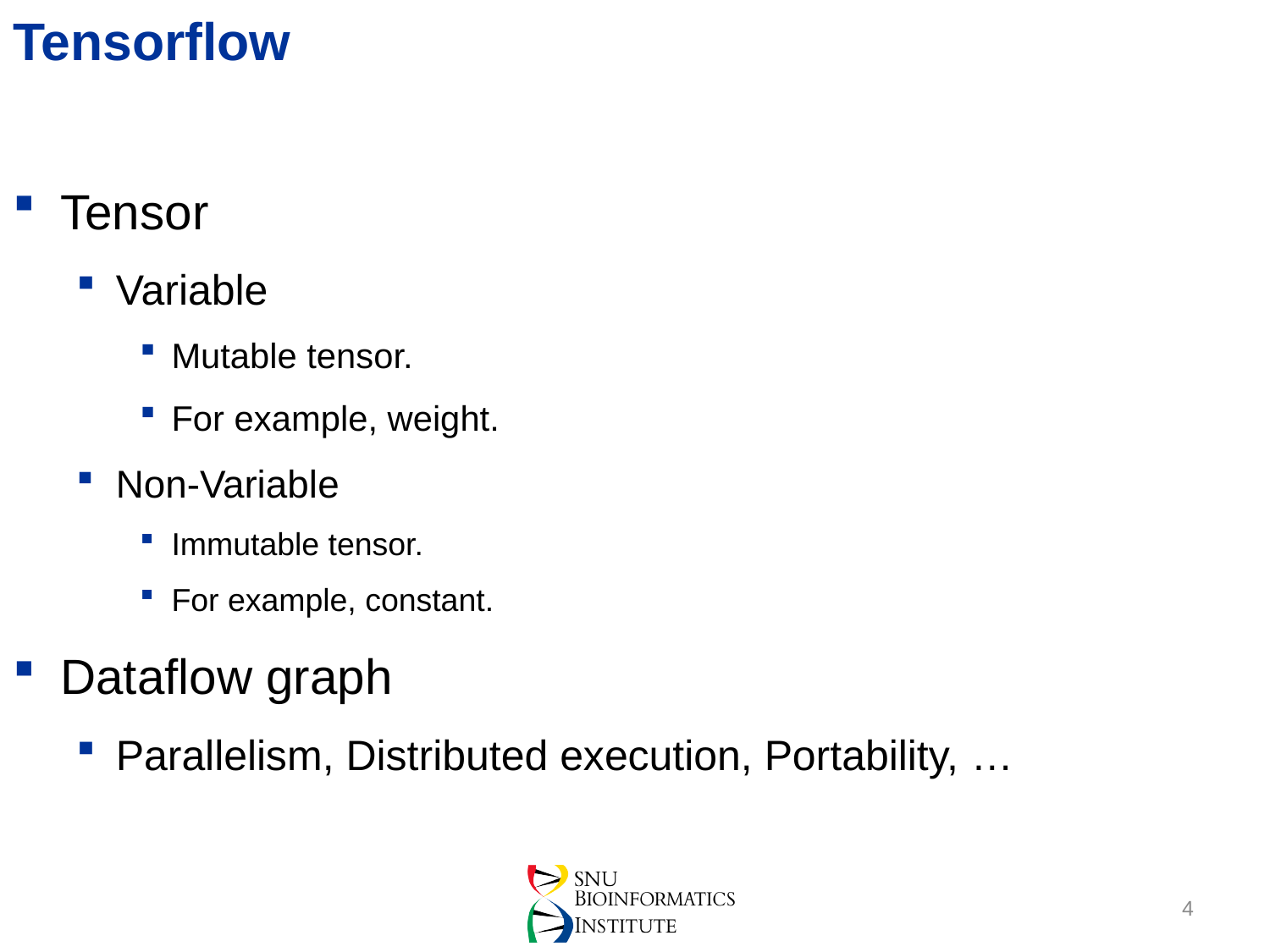

# Tensorflow
Tensor
Variable
Mutable tensor.
For example, weight.
Non-Variable
Immutable tensor.
For example, constant.
Dataflow graph
Parallelism, Distributed execution, Portability, …
4